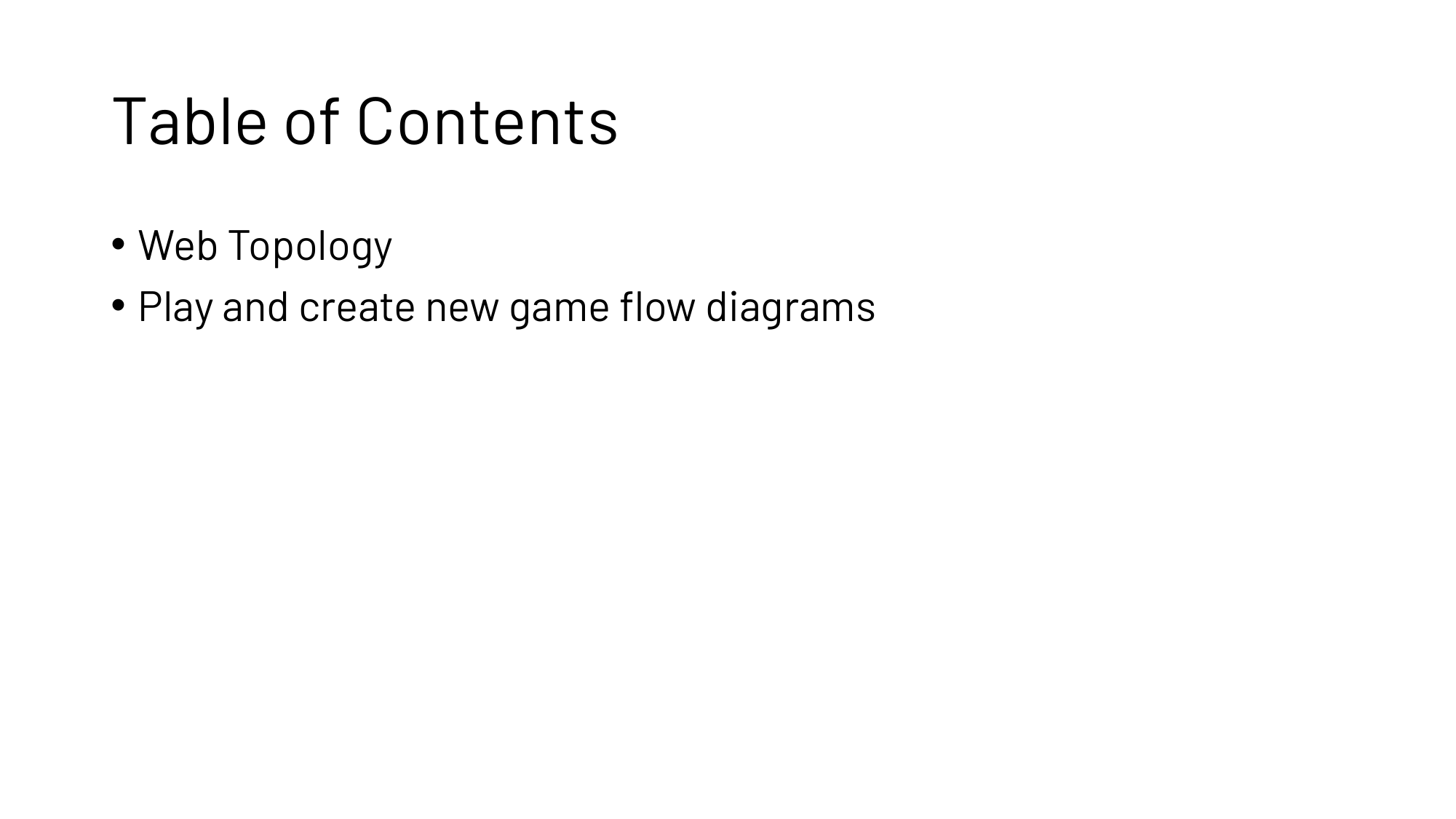

# Table of Contents
Web Topology
Play and create new game flow diagrams